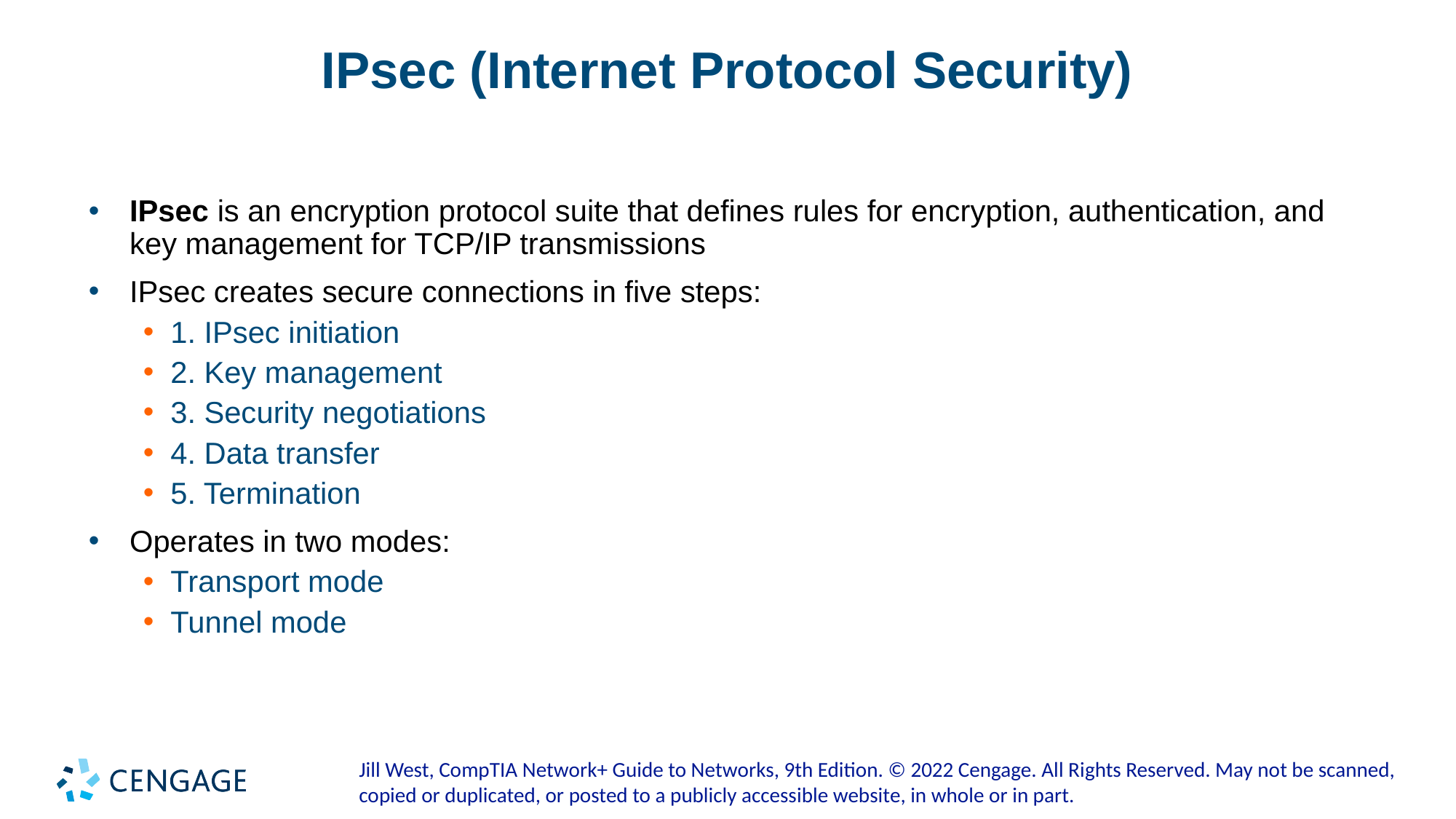

# IPsec (Internet Protocol Security)
IPsec is an encryption protocol suite that defines rules for encryption, authentication, and key management for TCP/IP transmissions
IPsec creates secure connections in five steps:
1. IPsec initiation
2. Key management
3. Security negotiations
4. Data transfer
5. Termination
Operates in two modes:
Transport mode
Tunnel mode